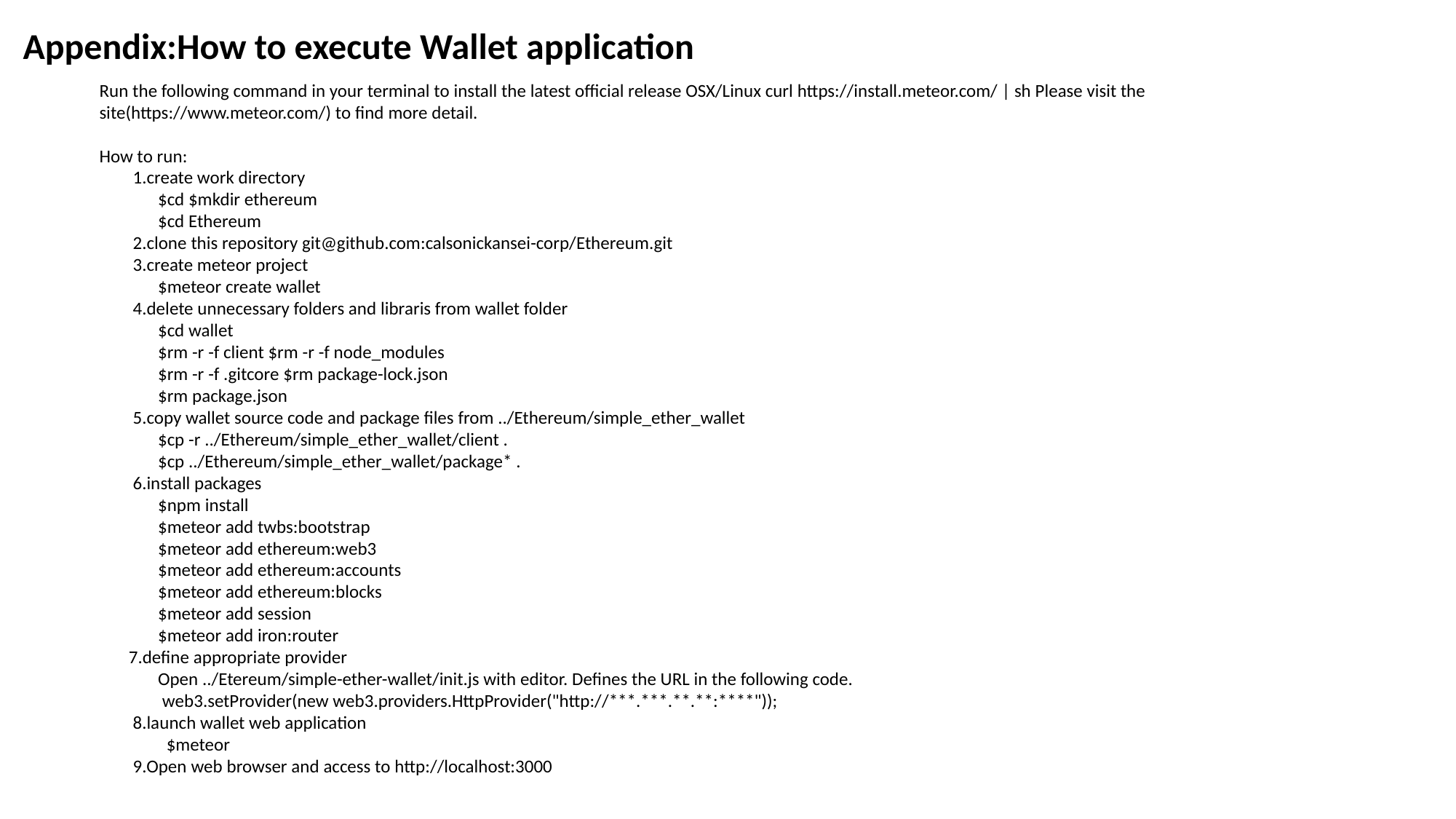

Appendix:How to execute Wallet application
Run the following command in your terminal to install the latest official release OSX/Linux curl https://install.meteor.com/ | sh Please visit the site(https://www.meteor.com/) to find more detail.

How to run:
        1.create work directory
              $cd $mkdir ethereum
              $cd Ethereum
        2.clone this repository git@github.com:calsonickansei-corp/Ethereum.git
        3.create meteor project
              $meteor create wallet
        4.delete unnecessary folders and libraris from wallet folder
              $cd wallet
              $rm -r -f client $rm -r -f node_modules
              $rm -r -f .gitcore $rm package-lock.json
              $rm package.json
        5.copy wallet source code and package files from ../Ethereum/simple_ether_wallet
              $cp -r ../Ethereum/simple_ether_wallet/client .
              $cp ../Ethereum/simple_ether_wallet/package* .
        6.install packages
              $npm install
              $meteor add twbs:bootstrap
              $meteor add ethereum:web3
              $meteor add ethereum:accounts
              $meteor add ethereum:blocks
              $meteor add session
              $meteor add iron:router
       7.define appropriate provider
              Open ../Etereum/simple-ether-wallet/init.js with editor. Defines the URL in the following code.
               web3.setProvider(new web3.providers.HttpProvider("http://***.***.**.**:****"));
        8.launch wallet web application
                $meteor
        9.Open web browser and access to http://localhost:3000